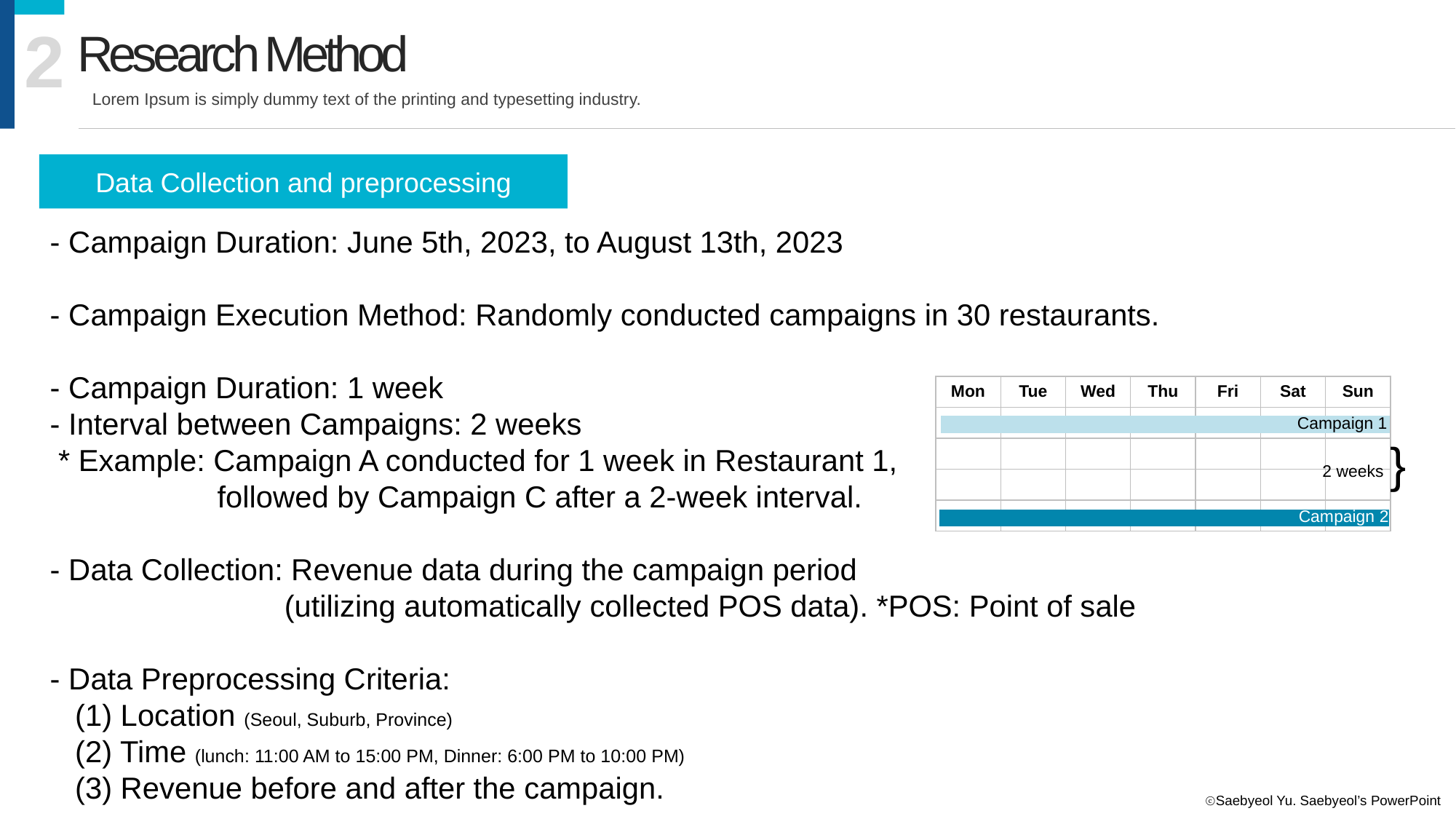

2
Research Method
Lorem Ipsum is simply dummy text of the printing and typesetting industry.
Data Collection and preprocessing
- Campaign Duration: June 5th, 2023, to August 13th, 2023

- Campaign Execution Method: Randomly conducted campaigns in 30 restaurants.

- Campaign Duration: 1 week
- Interval between Campaigns: 2 weeks
 * Example: Campaign A conducted for 1 week in Restaurant 1,
                    followed by Campaign C after a 2-week interval.

- Data Collection: Revenue data during the campaign period
                            (utilizing automatically collected POS data). *POS: Point of sale

- Data Preprocessing Criteria:
   (1) Location (Seoul, Suburb, Province)
   (2) Time (lunch: 11:00 AM to 15:00 PM, Dinner: 6:00 PM to 10:00 PM)
   (3) Revenue before and after the campaign.
| Mon | Tue | Wed | Thu | Fri | Sat | Sun |
| --- | --- | --- | --- | --- | --- | --- |
|  |  |  |  |  |  |  |
|  |  |  |  |  |  |  |
|  |  |  |  |  |  |  |
|  |  |  |  |  |  |  |
Campaign 1

}
2 weeks
Campaign 2